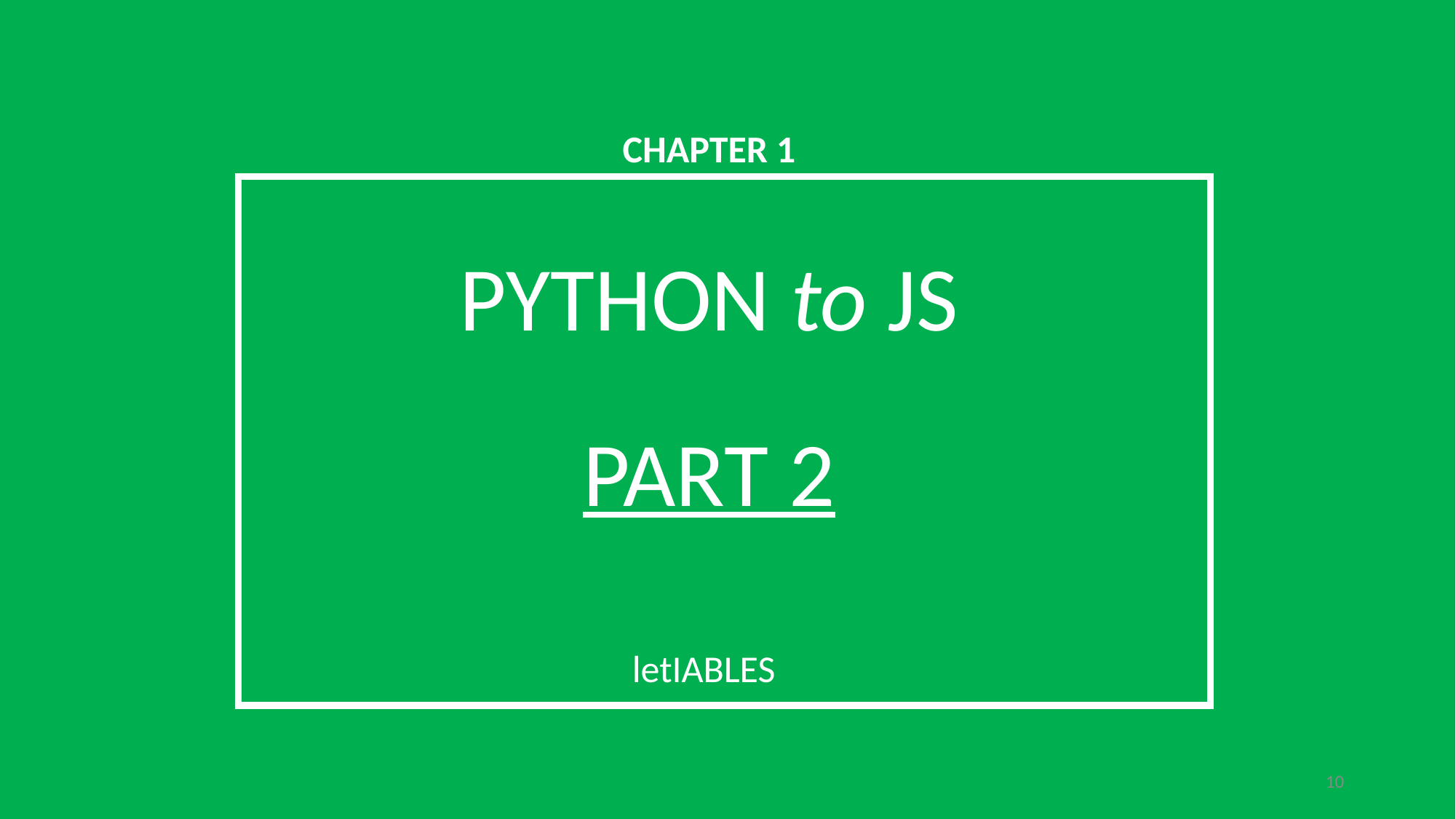

CHAPTER 1

PYTHON to JS
PART 2
letIABLES
10